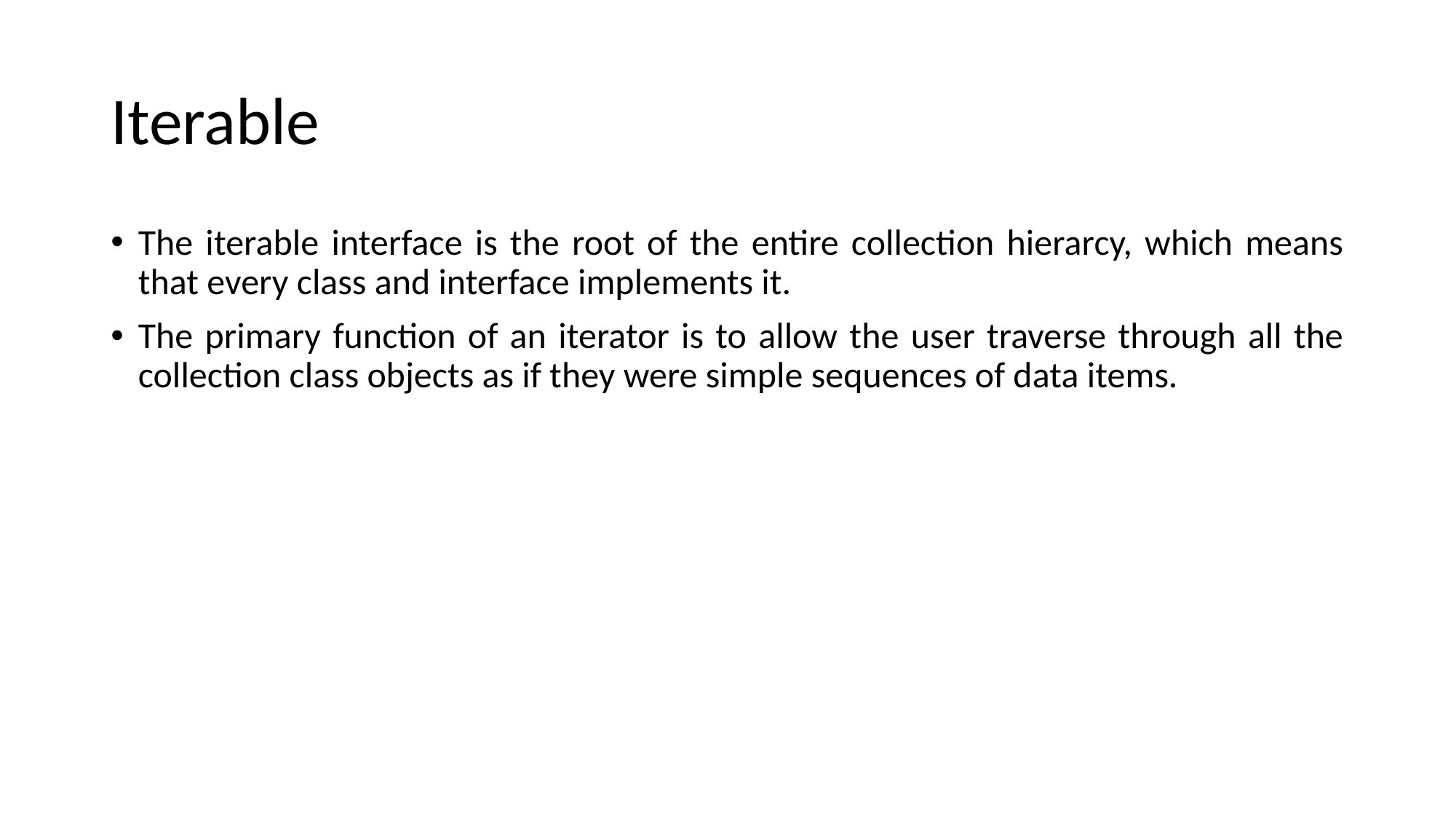

# Iterable
The iterable interface is the root of the entire collection hierarcy, which means that every class and interface implements it.
The primary function of an iterator is to allow the user traverse through all the collection class objects as if they were simple sequences of data items.